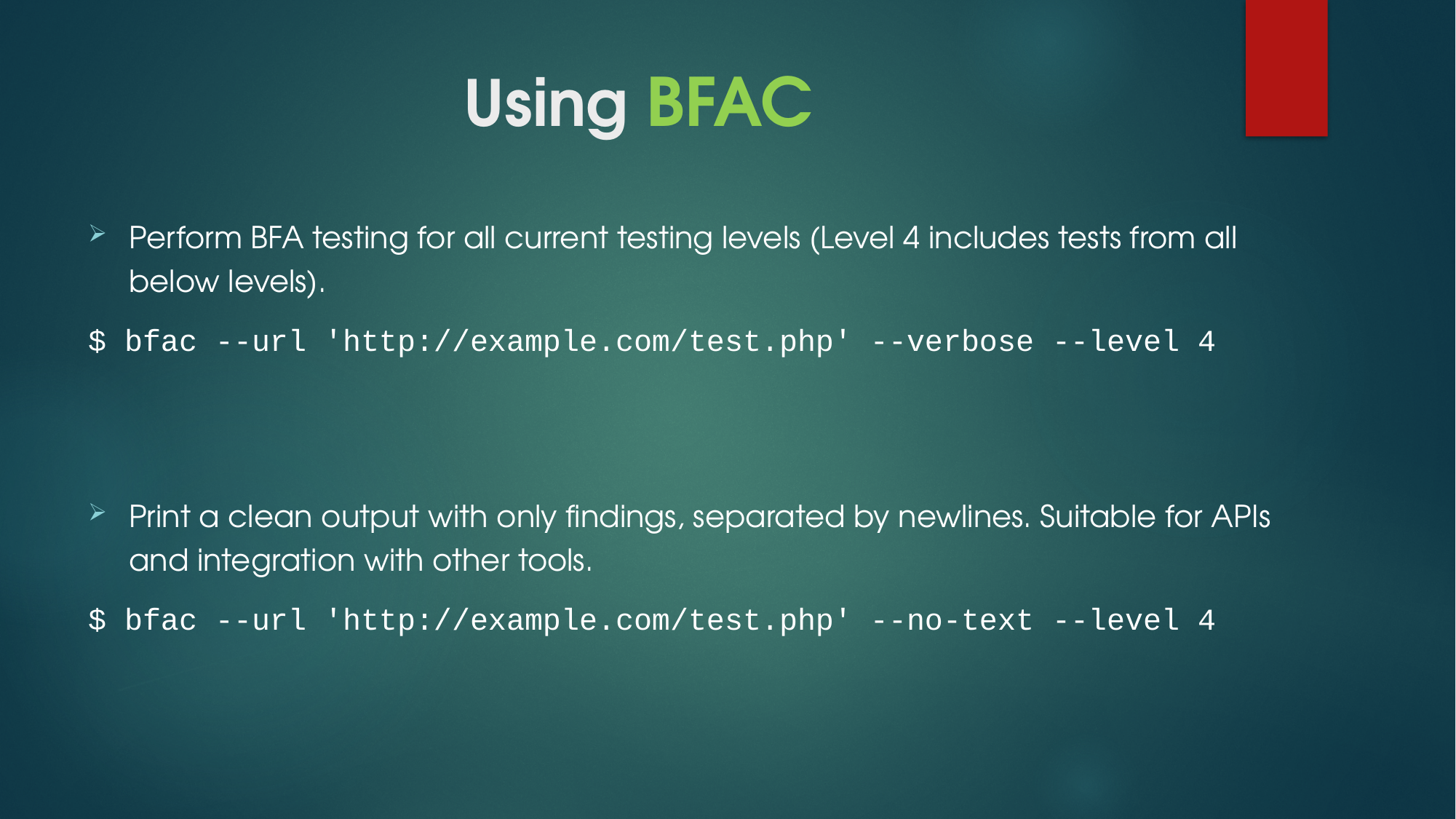

# Using BFAC
Perform BFA testing for all current testing levels (Level 4 includes tests from all below levels).
$ bfac --url 'http://example.com/test.php' --verbose --level 4

Print a clean output with only findings, separated by newlines. Suitable for APIs and integration with other tools.
$ bfac --url 'http://example.com/test.php' --no-text --level 4